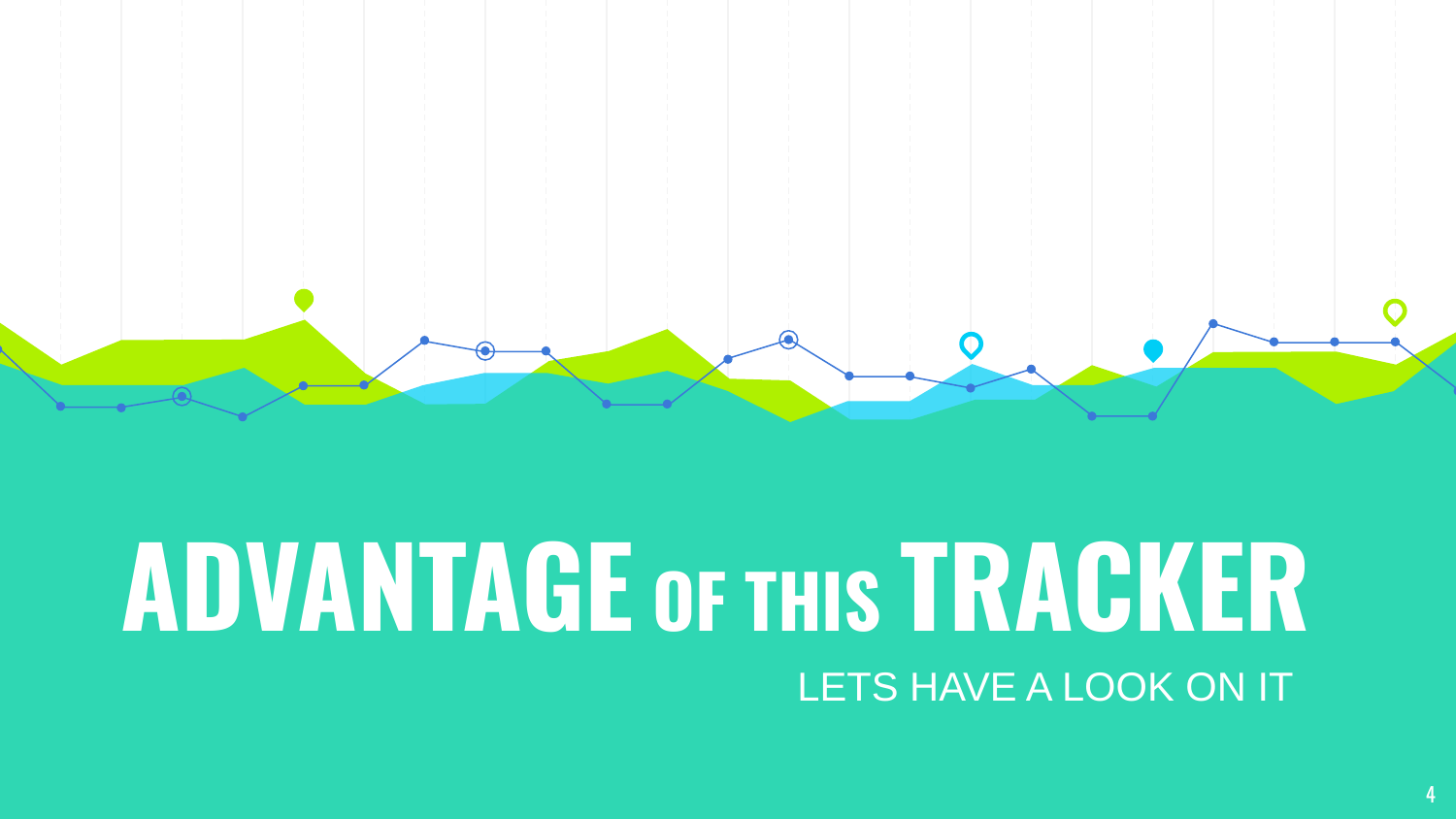

# ADVANTAGE OF THIS TRACKER
LETS HAVE A LOOK ON IT
4